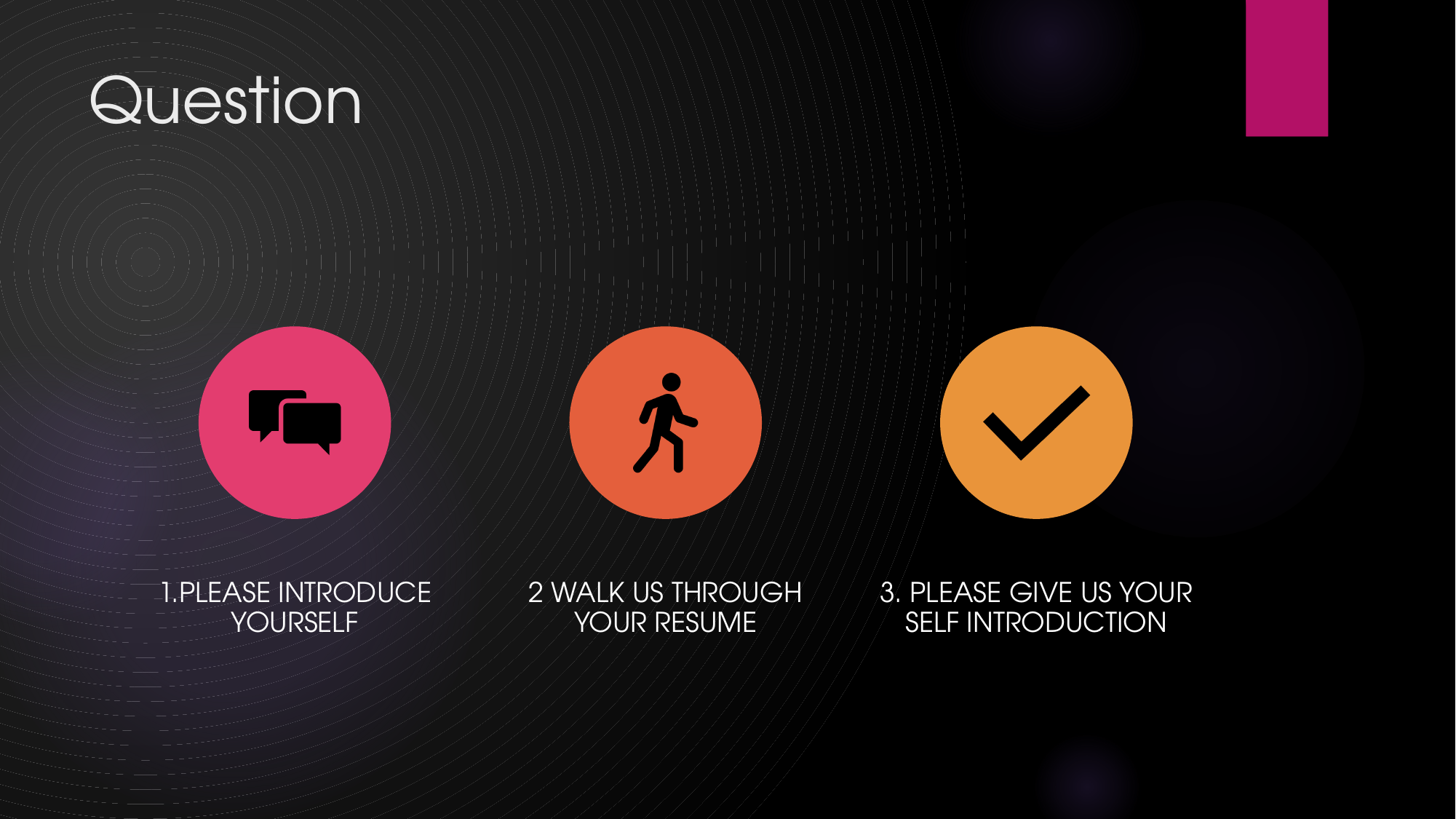

# Question
1.Please introduce yourself
2 Walk us through your resume
3. Please give us your Self introduction